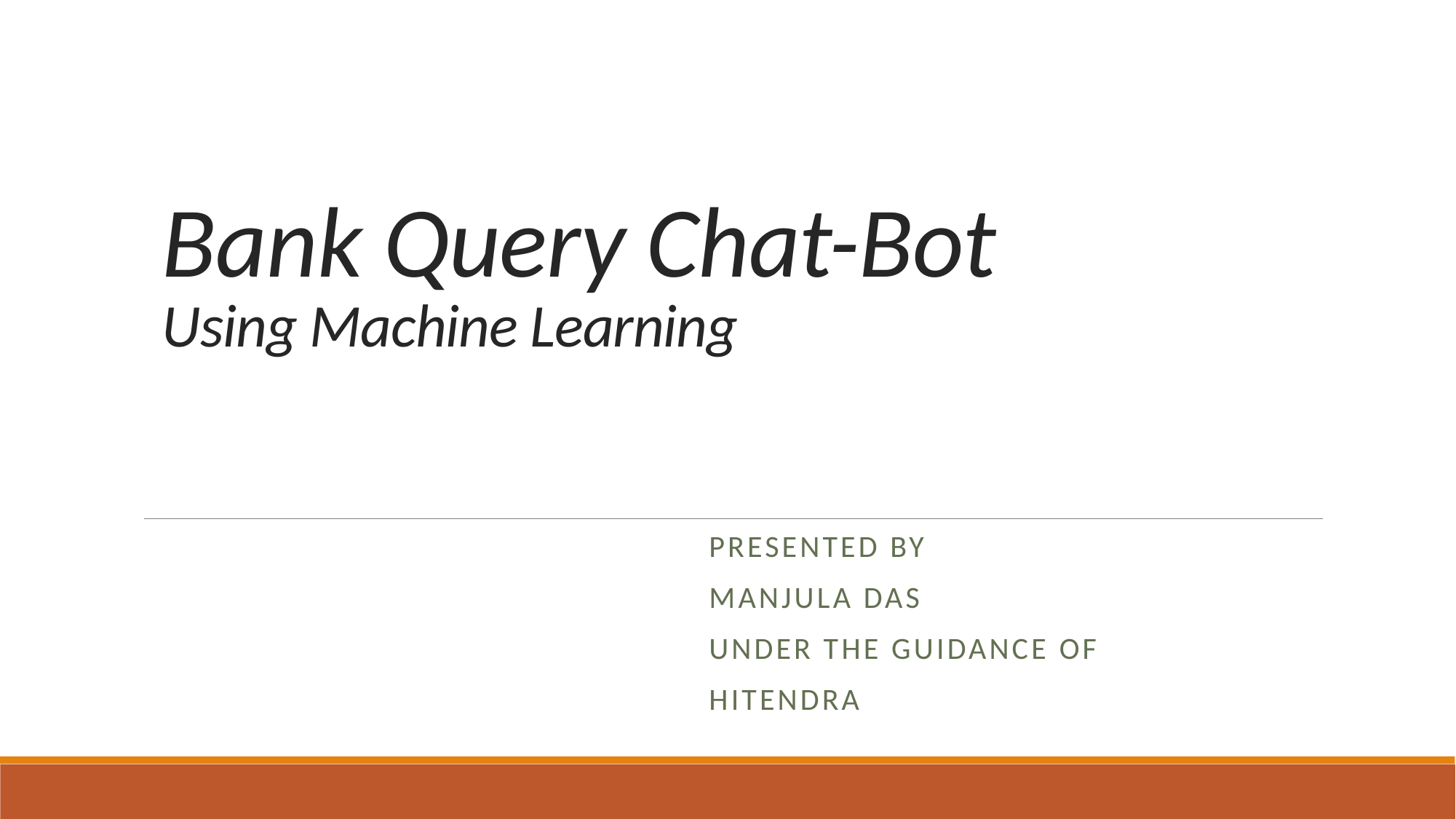

# Bank Query Chat-Bot Using Machine Learning
Presented By
Manjula Das
Under the guidance of
Hitendra